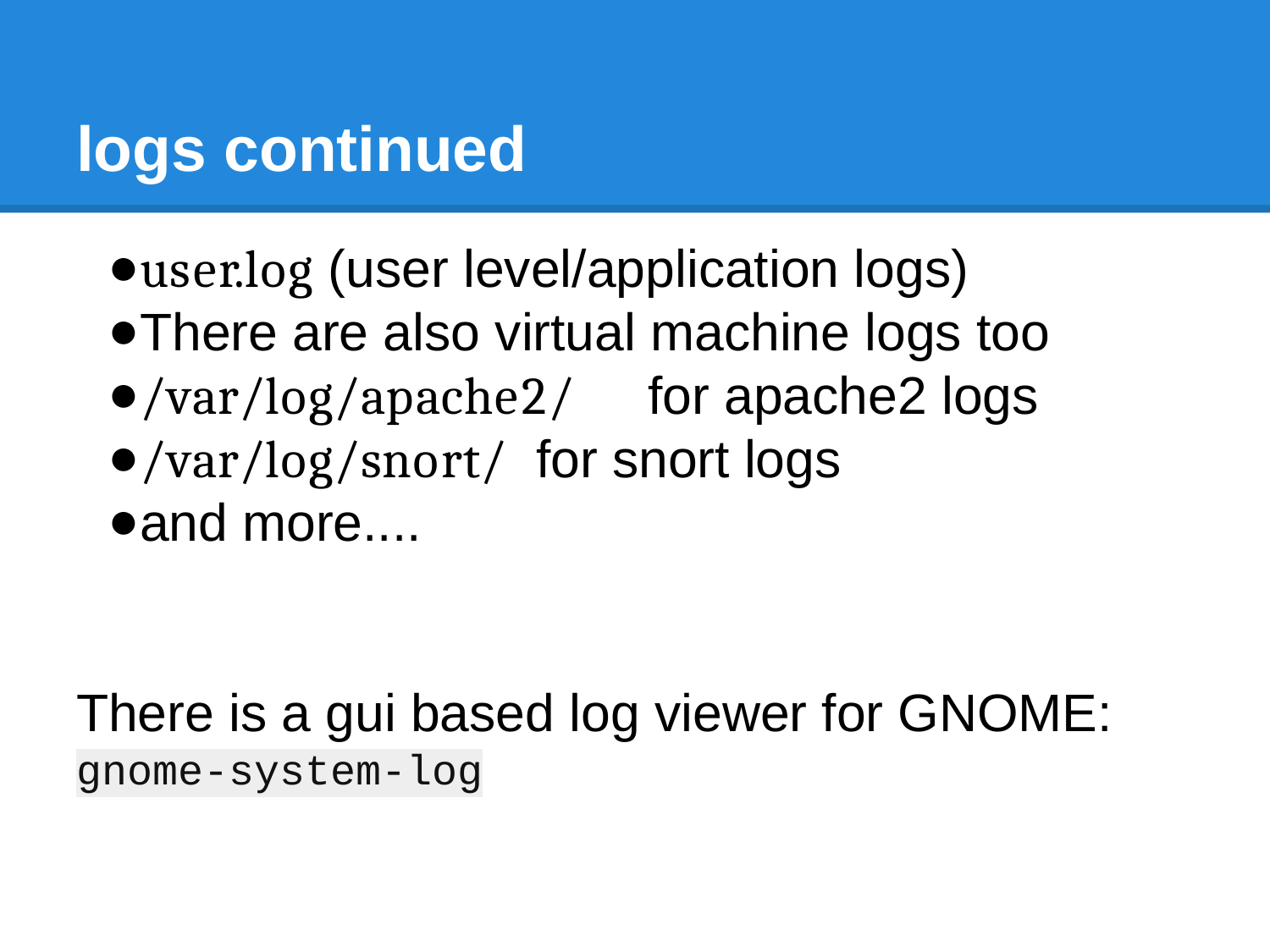

# logs continued
user.log (user level/application logs)
There are also virtual machine logs too
/var/log/apache2/     for apache2 logs
/var/log/snort/  for snort logs
and more....

There is a gui based log viewer for GNOME:
gnome-system-log